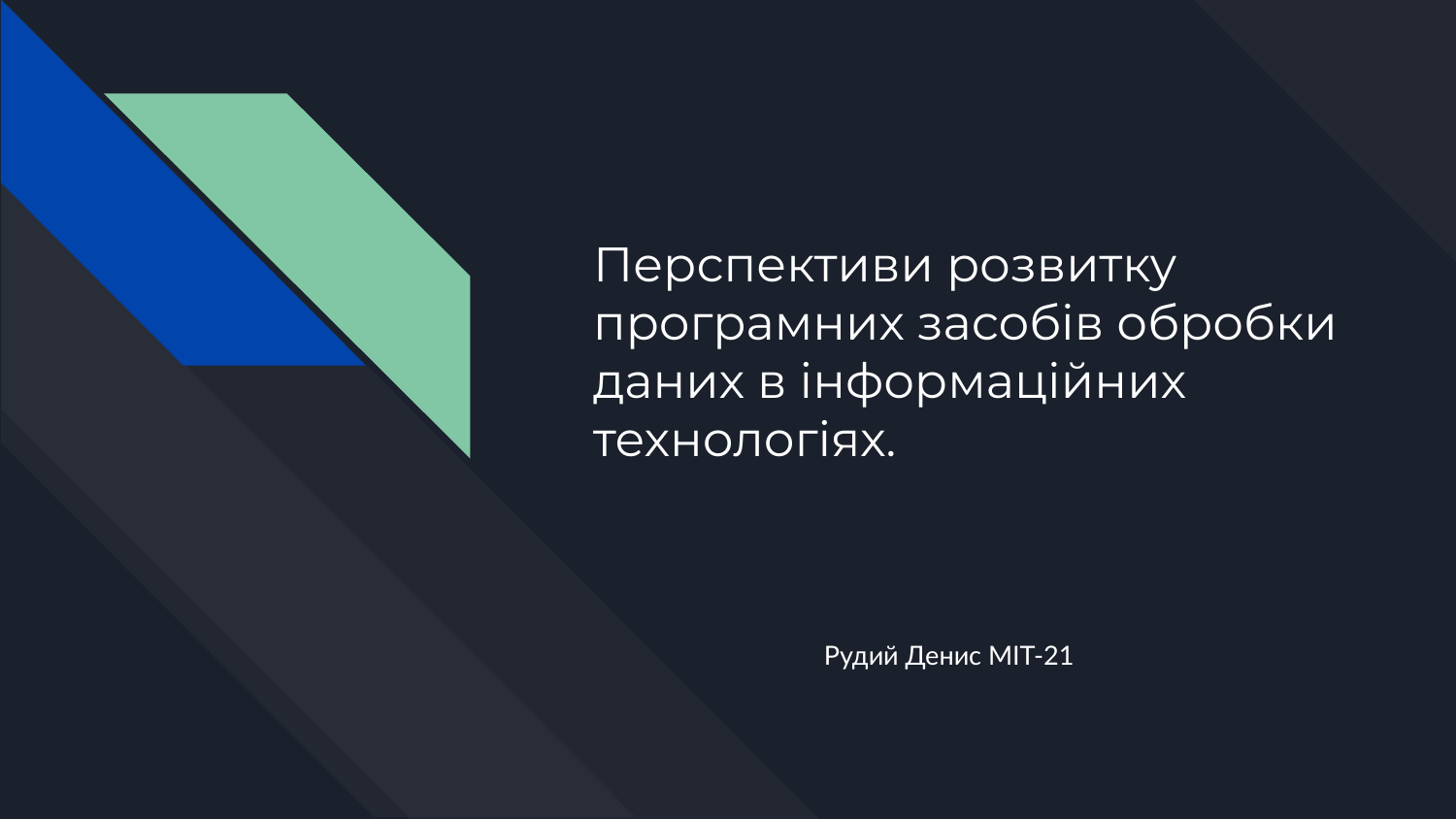

# Перспективи розвитку
програмних засобів обробки даних в інформаційних технологіях.

Рудий Денис МІТ-21